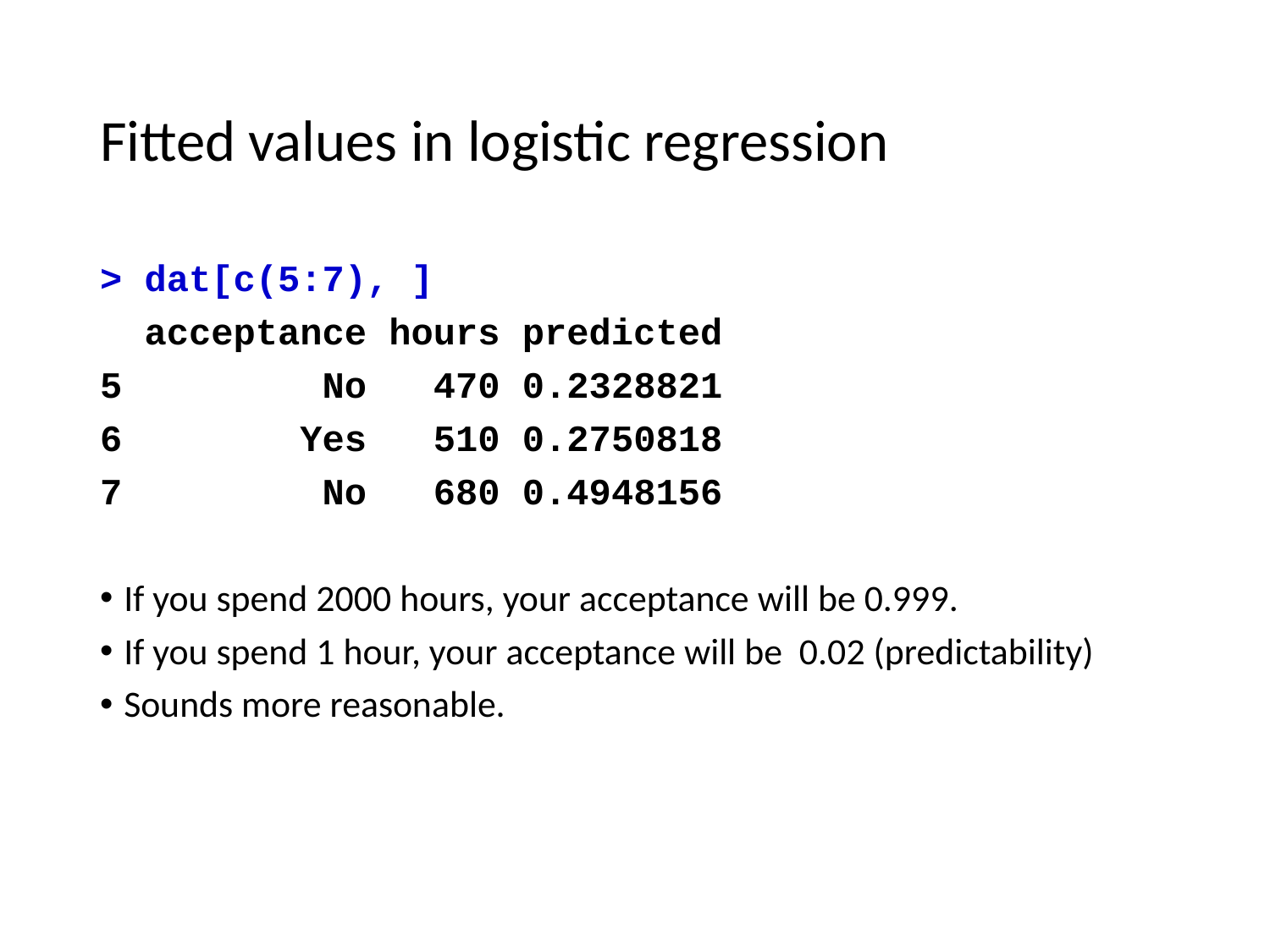

# Fitted values in logistic regression
> dat[c(5:7), ]
  acceptance hours predicted
5         No   470 0.2328821
6        Yes   510 0.2750818
7         No   680 0.4948156

If you spend 2000 hours, your acceptance will be 0.999.
If you spend 1 hour, your acceptance will be  0.02 (predictability)
Sounds more reasonable.